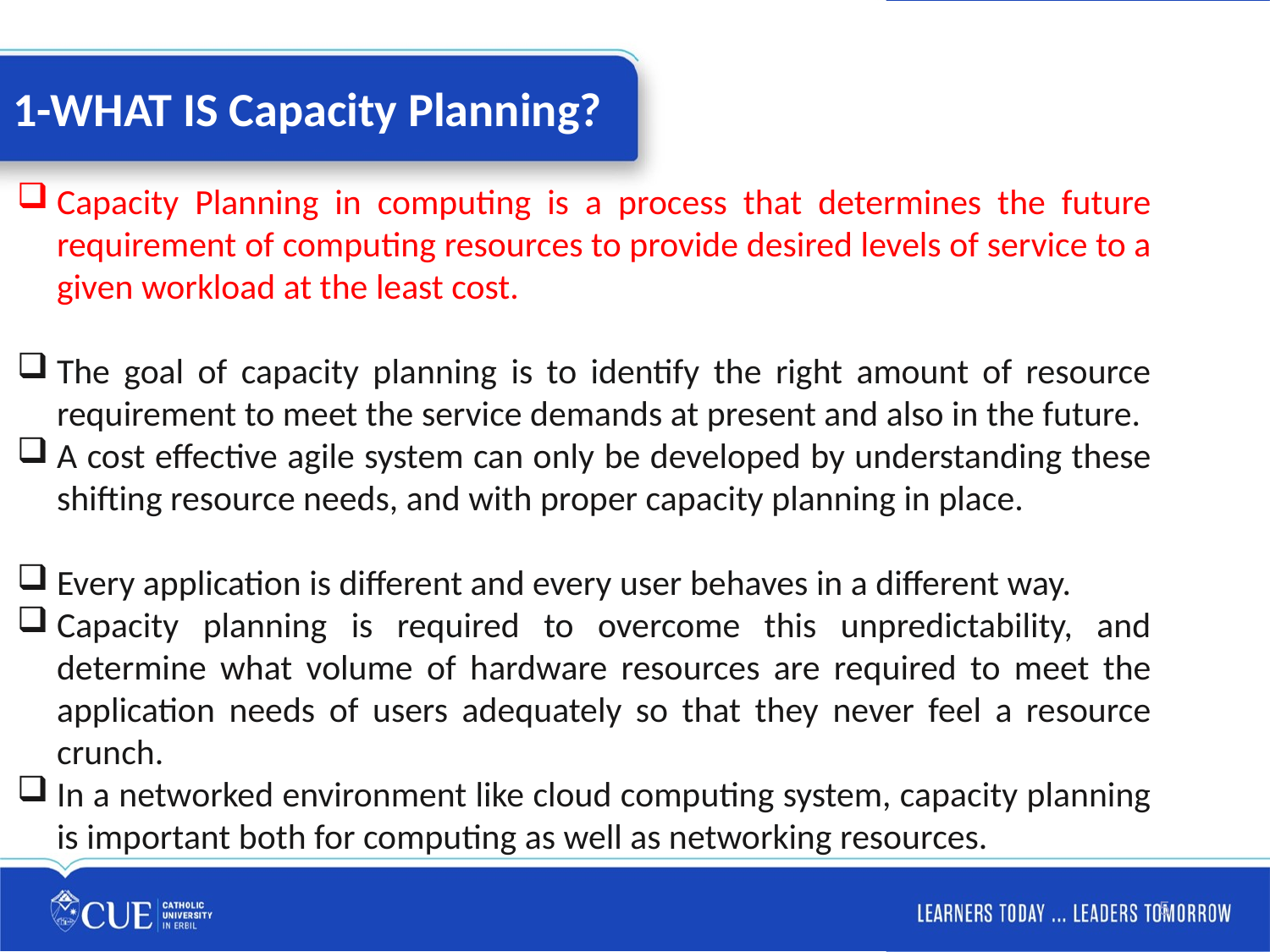

# 1-WHAT IS Capacity Planning?

Capacity Planning in computing is a process that determines the future requirement of computing resources to provide desired levels of service to a given workload at the least cost.

The goal of capacity planning is to identify the right amount of resource requirement to meet the service demands at present and also in the future.
A cost effective agile system can only be developed by understanding these shifting resource needs, and with proper capacity planning in place.

Every application is different and every user behaves in a different way.
Capacity planning is required to overcome this unpredictability, and determine what volume of hardware resources are required to meet the application needs of users adequately so that they never feel a resource crunch.
In a networked environment like cloud computing system, capacity planning is important both for computing as well as networking resources.
5